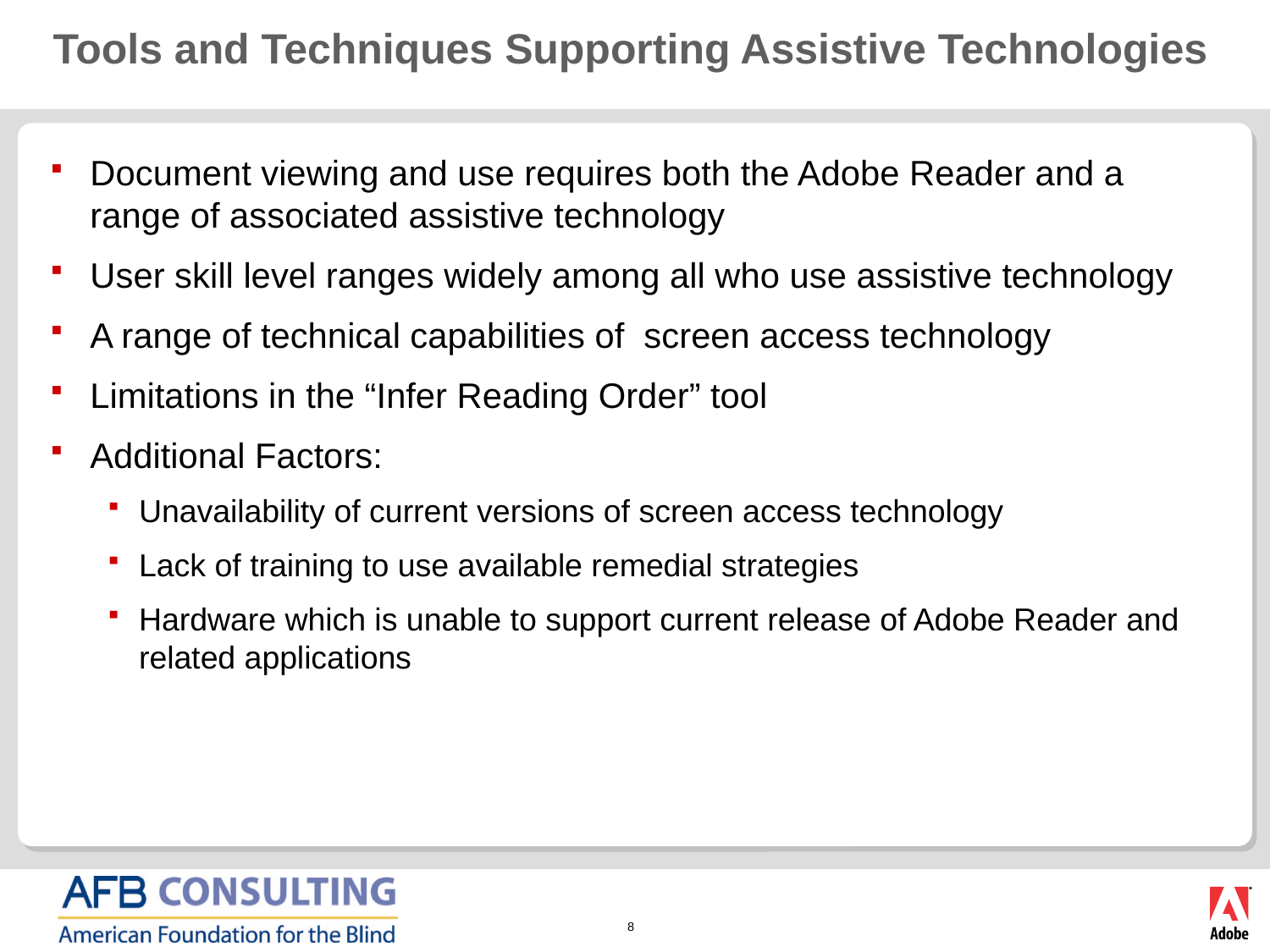

# Tools and Techniques Supporting Assistive Technologies
Document viewing and use requires both the Adobe Reader and a range of associated assistive technology
User skill level ranges widely among all who use assistive technology
A range of technical capabilities of  screen access technology
Limitations in the “Infer Reading Order” tool
Additional Factors:
Unavailability of current versions of screen access technology
Lack of training to use available remedial strategies
Hardware which is unable to support current release of Adobe Reader and related applications

8